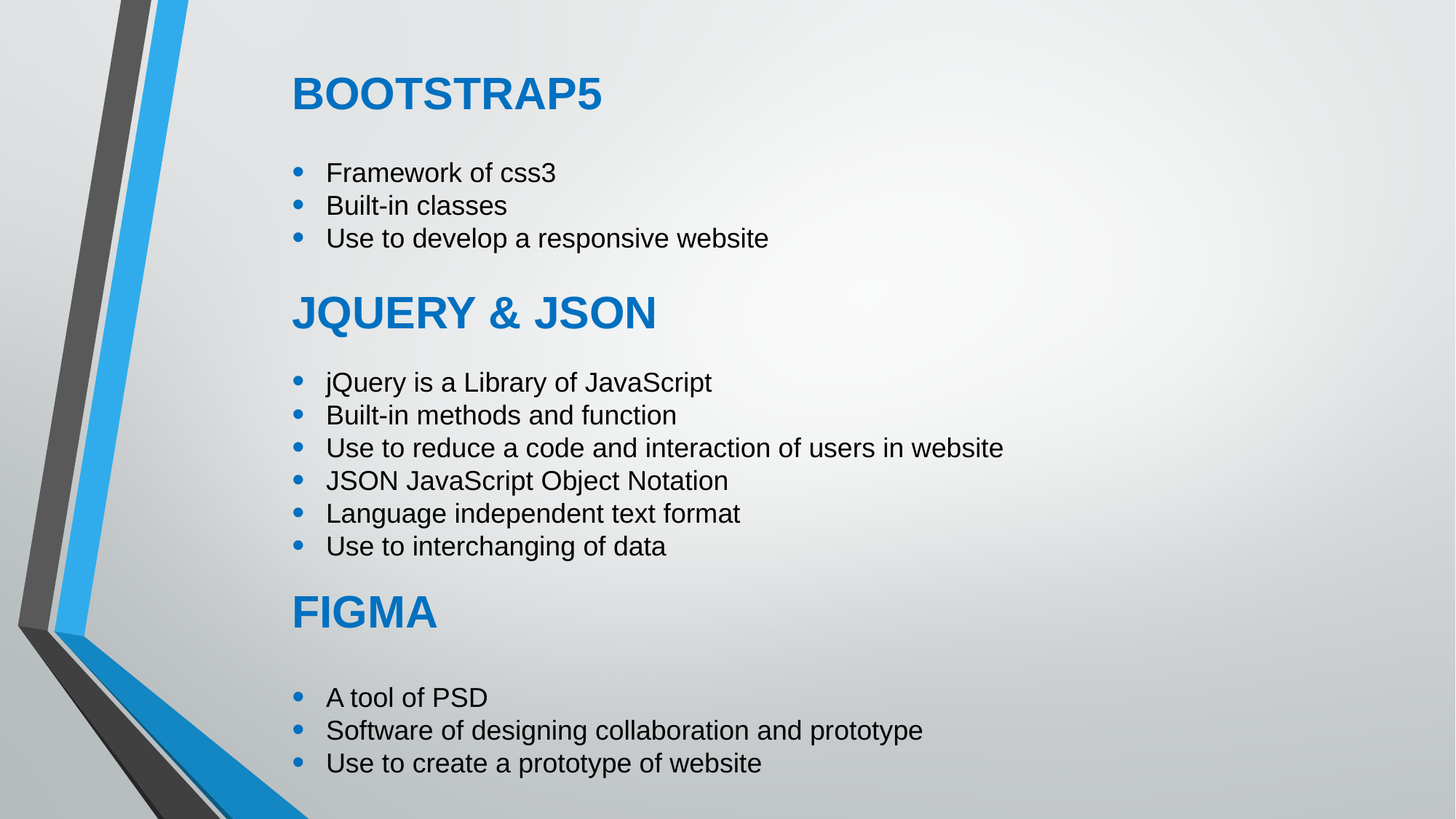

BOOTSTRAP5
Framework of css3
Built-in classes
Use to develop a responsive website
JQUERY & JSON
jQuery is a Library of JavaScript
Built-in methods and function
Use to reduce a code and interaction of users in website
JSON JavaScript Object Notation
Language independent text format
Use to interchanging of data
FIGMA
A tool of PSD
Software of designing collaboration and prototype
Use to create a prototype of website